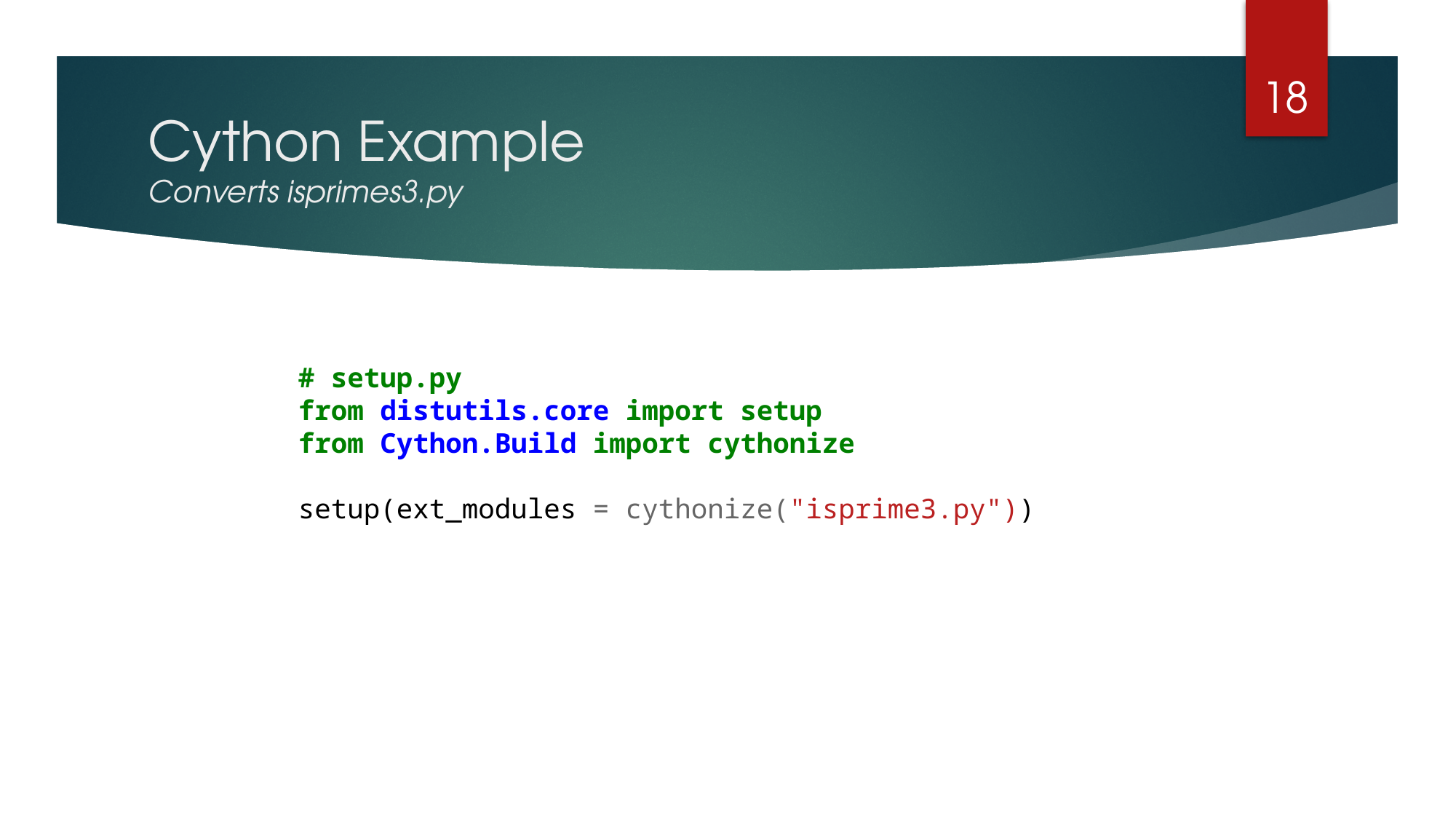

18
# Cython Example Converts isprimes3.py
# setup.py
from distutils.core import setup
from Cython.Build import cythonize

setup(ext_modules = cythonize("isprime3.py"))